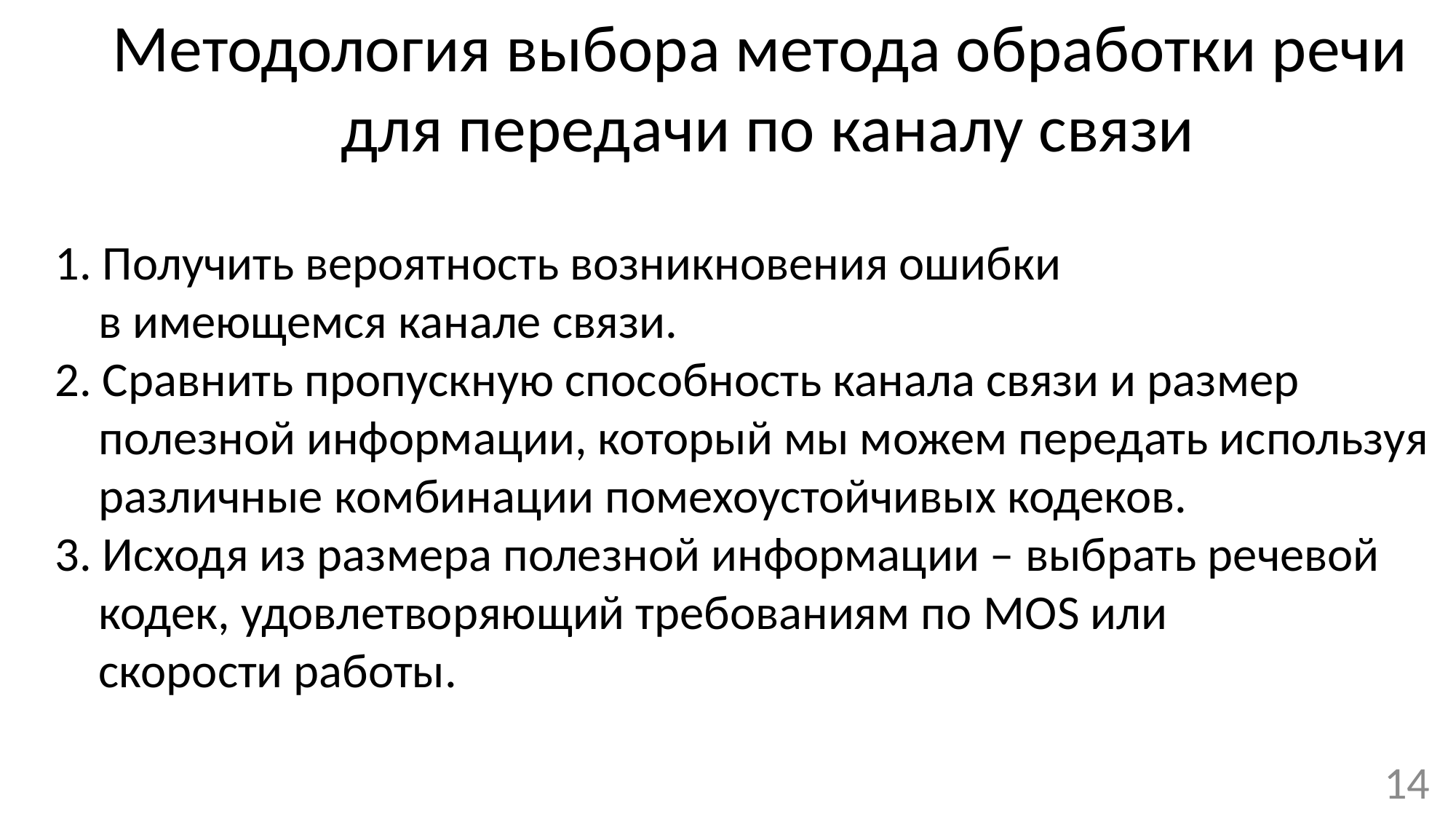

Методология выбора метода обработки речи
для передачи по каналу связи
1. Получить вероятность возникновения ошибки
    в имеющемся канале связи.
2. Сравнить пропускную способность канала связи и размер
    полезной информации, который мы можем передать используя
    различные комбинации помехоустойчивых кодеков.
3. Исходя из размера полезной информации – выбрать речевой
    кодек, удовлетворяющий требованиям по MOS или
    скорости работы.
14